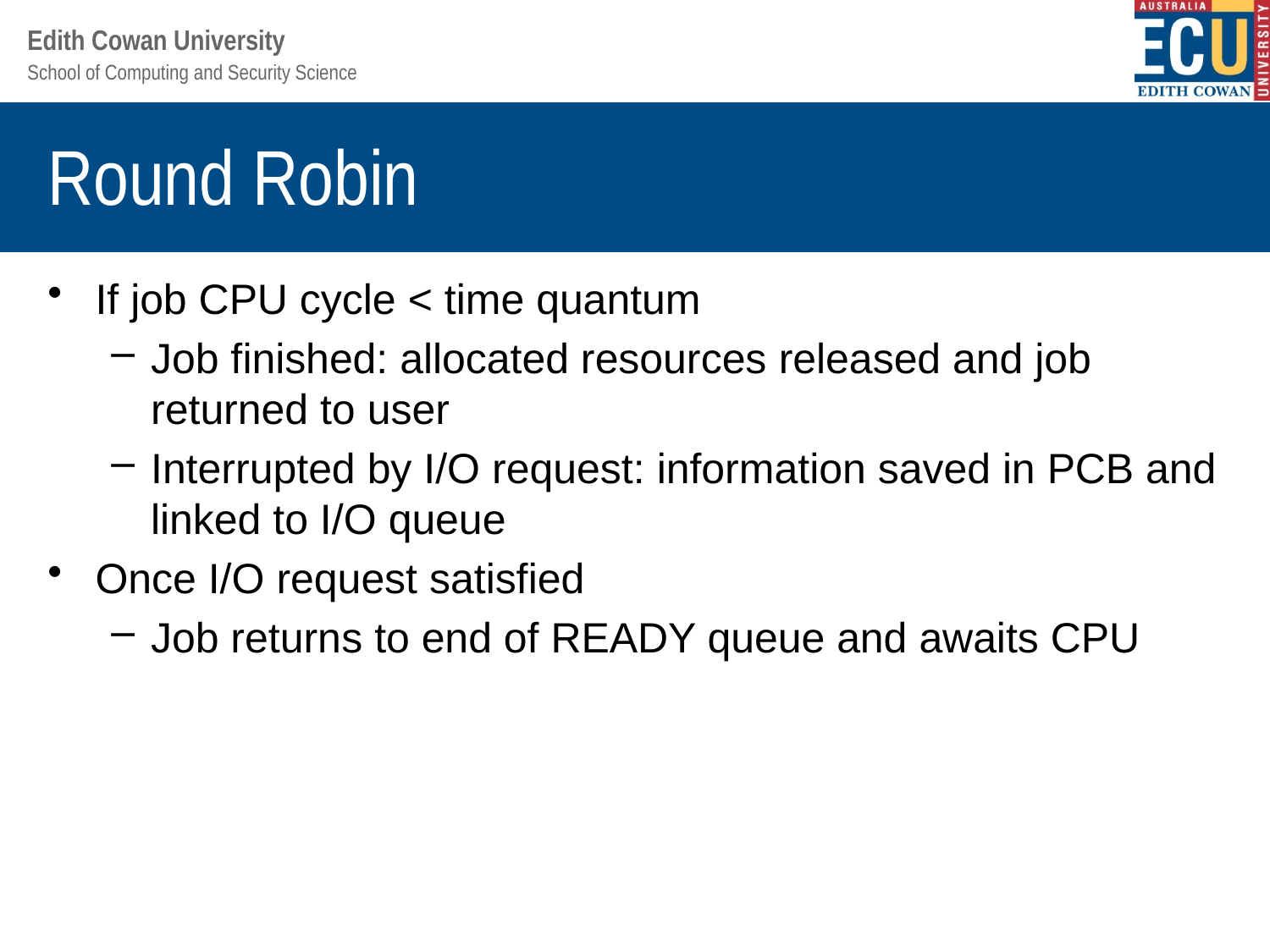

# Round Robin
If job CPU cycle < time quantum
Job finished: allocated resources released and job returned to user
Interrupted by I/O request: information saved in PCB and linked to I/O queue
Once I/O request satisfied
Job returns to end of READY queue and awaits CPU